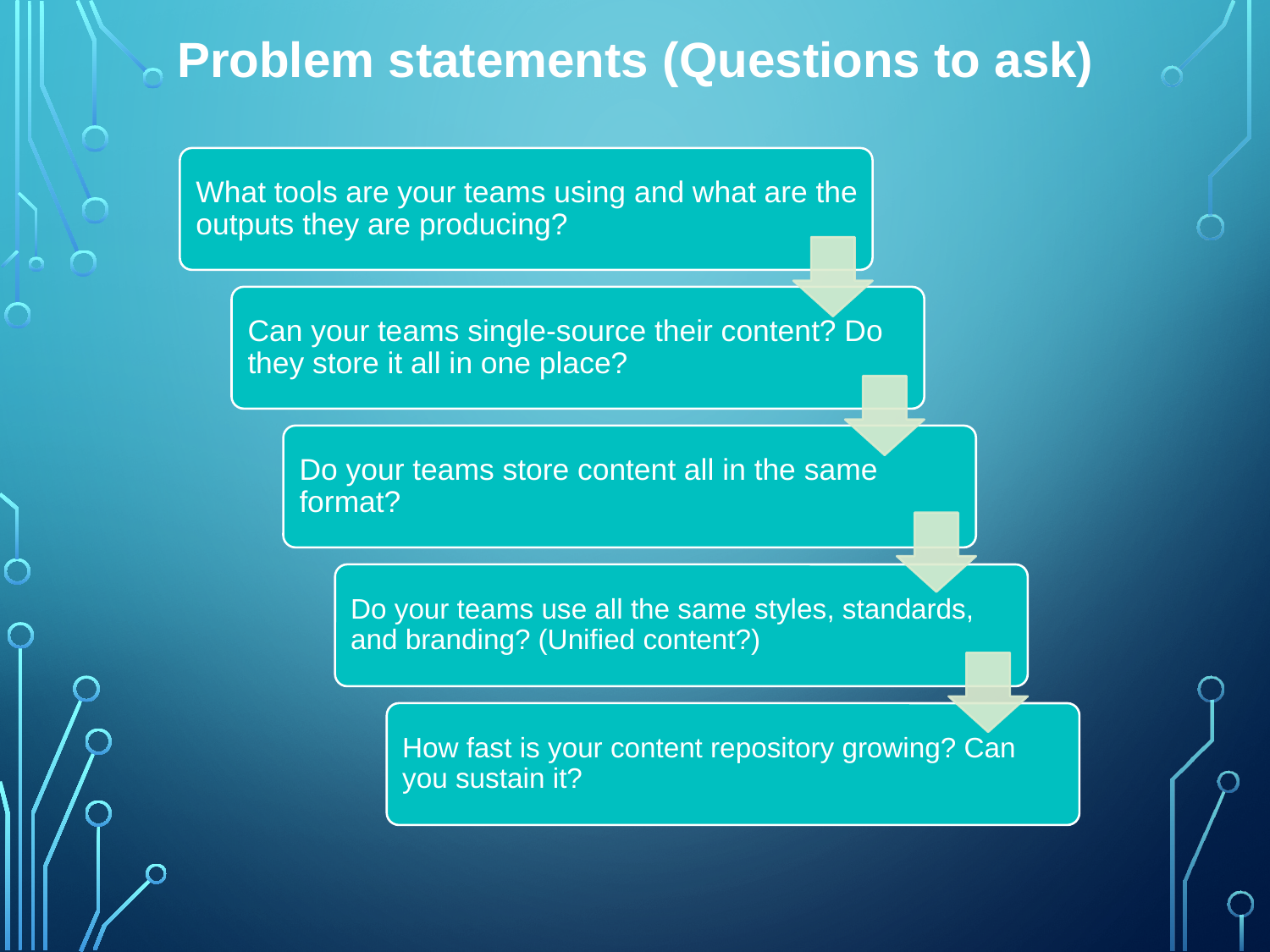

# Problem statements (Questions to ask)
What tools are your teams using and what are the outputs they are producing?
Can your teams single-source their content? Do they store it all in one place?
Do your teams store content all in the same format?
Do your teams use all the same styles, standards, and branding? (Unified content?)
How fast is your content repository growing? Can you sustain it?